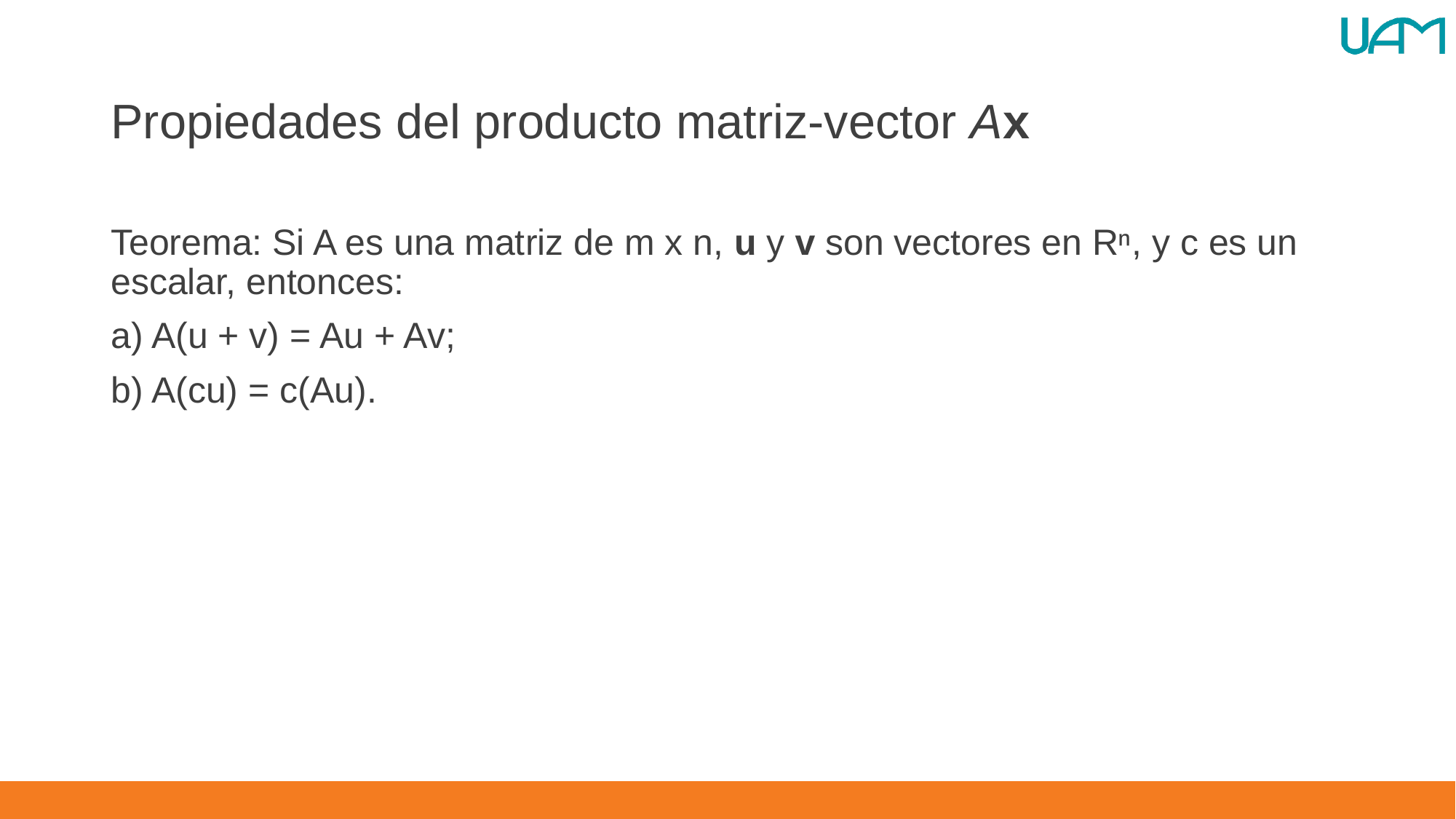

# Propiedades del producto matriz-vector Ax
Teorema: Si A es una matriz de m x n, u y v son vectores en Rⁿ, y c es un escalar, entonces:
a) A(u + v) = Au + Av;
b) A(cu) = c(Au).